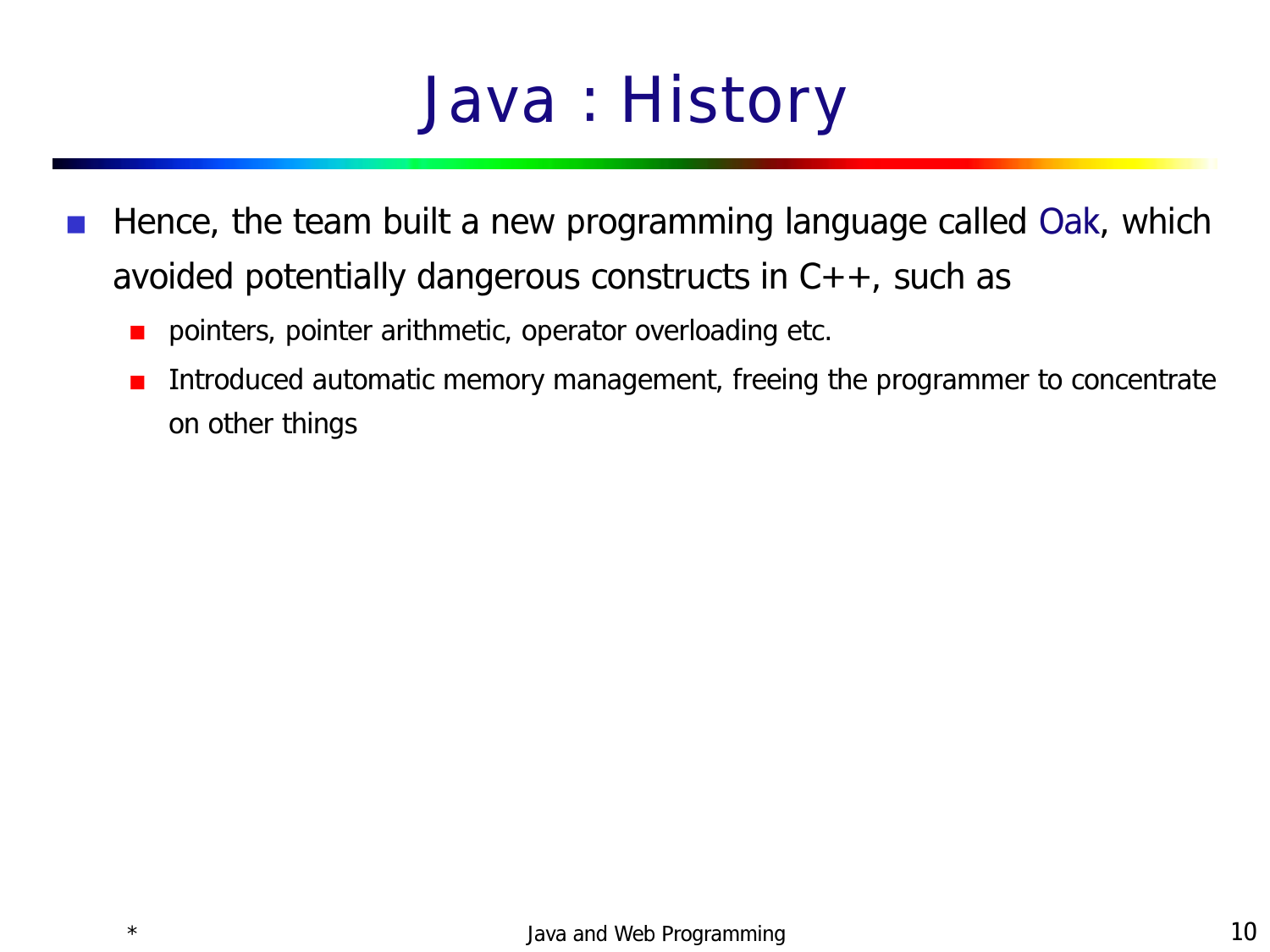

# Java : History
Hence, the team built a new programming language called Oak, which avoided potentially dangerous constructs in C++, such as
pointers, pointer arithmetic, operator overloading etc.
Introduced automatic memory management, freeing the programmer to concentrate on other things
*
10
Java and Web Programming